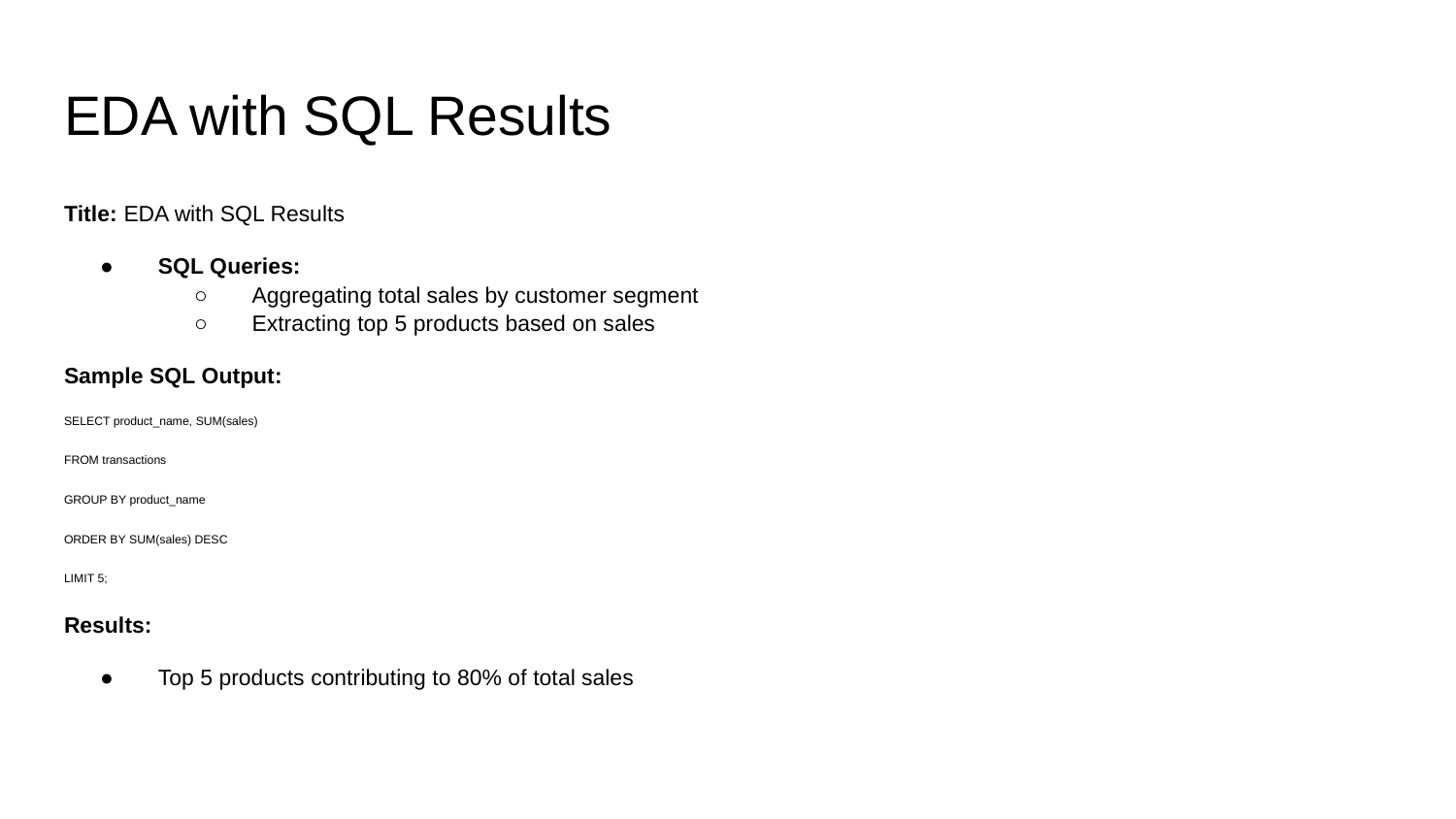

# EDA with SQL Results
Title: EDA with SQL Results
SQL Queries:
Aggregating total sales by customer segment
Extracting top 5 products based on sales
Sample SQL Output:
SELECT product_name, SUM(sales)
FROM transactions
GROUP BY product_name
ORDER BY SUM(sales) DESC
LIMIT 5;
Results:
Top 5 products contributing to 80% of total sales